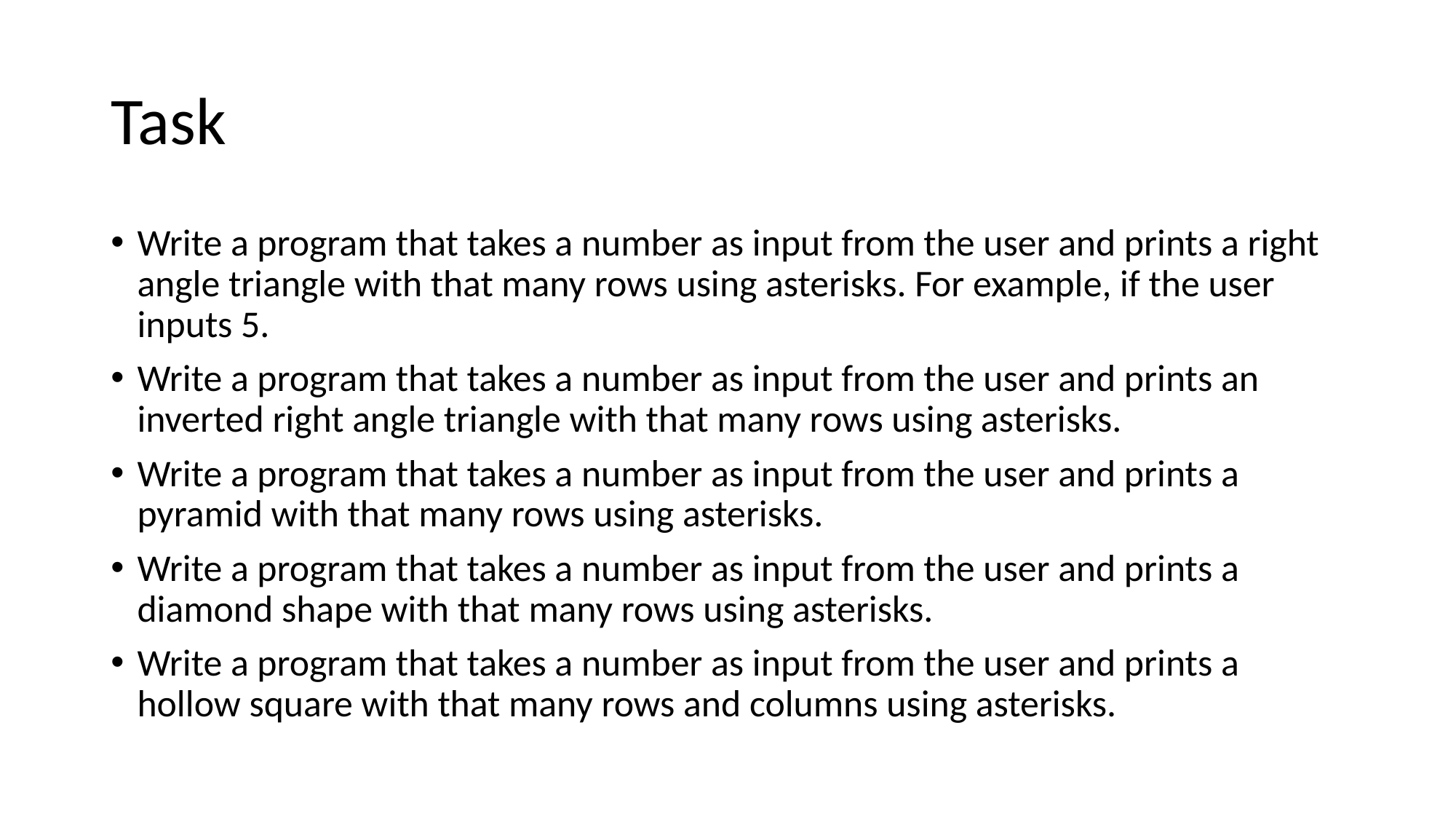

# Task
Write a program that takes a number as input from the user and prints a right angle triangle with that many rows using asterisks. For example, if the user inputs 5.
Write a program that takes a number as input from the user and prints an inverted right angle triangle with that many rows using asterisks.
Write a program that takes a number as input from the user and prints a pyramid with that many rows using asterisks.
Write a program that takes a number as input from the user and prints a diamond shape with that many rows using asterisks.
Write a program that takes a number as input from the user and prints a hollow square with that many rows and columns using asterisks.